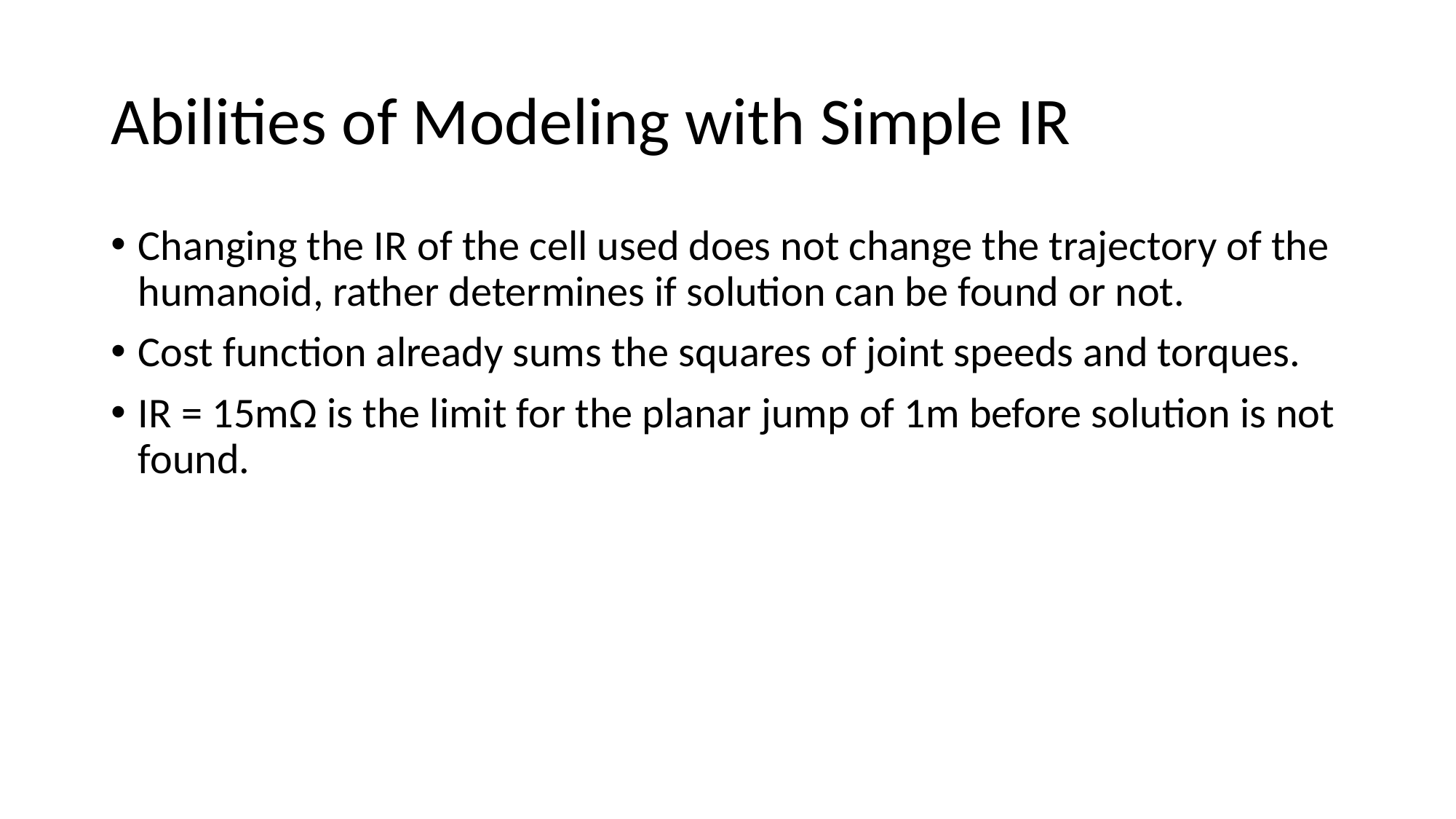

# Abilities of Modeling with Simple IR
Changing the IR of the cell used does not change the trajectory of the humanoid, rather determines if solution can be found or not.
Cost function already sums the squares of joint speeds and torques.
IR = 15mΩ is the limit for the planar jump of 1m before solution is not found.